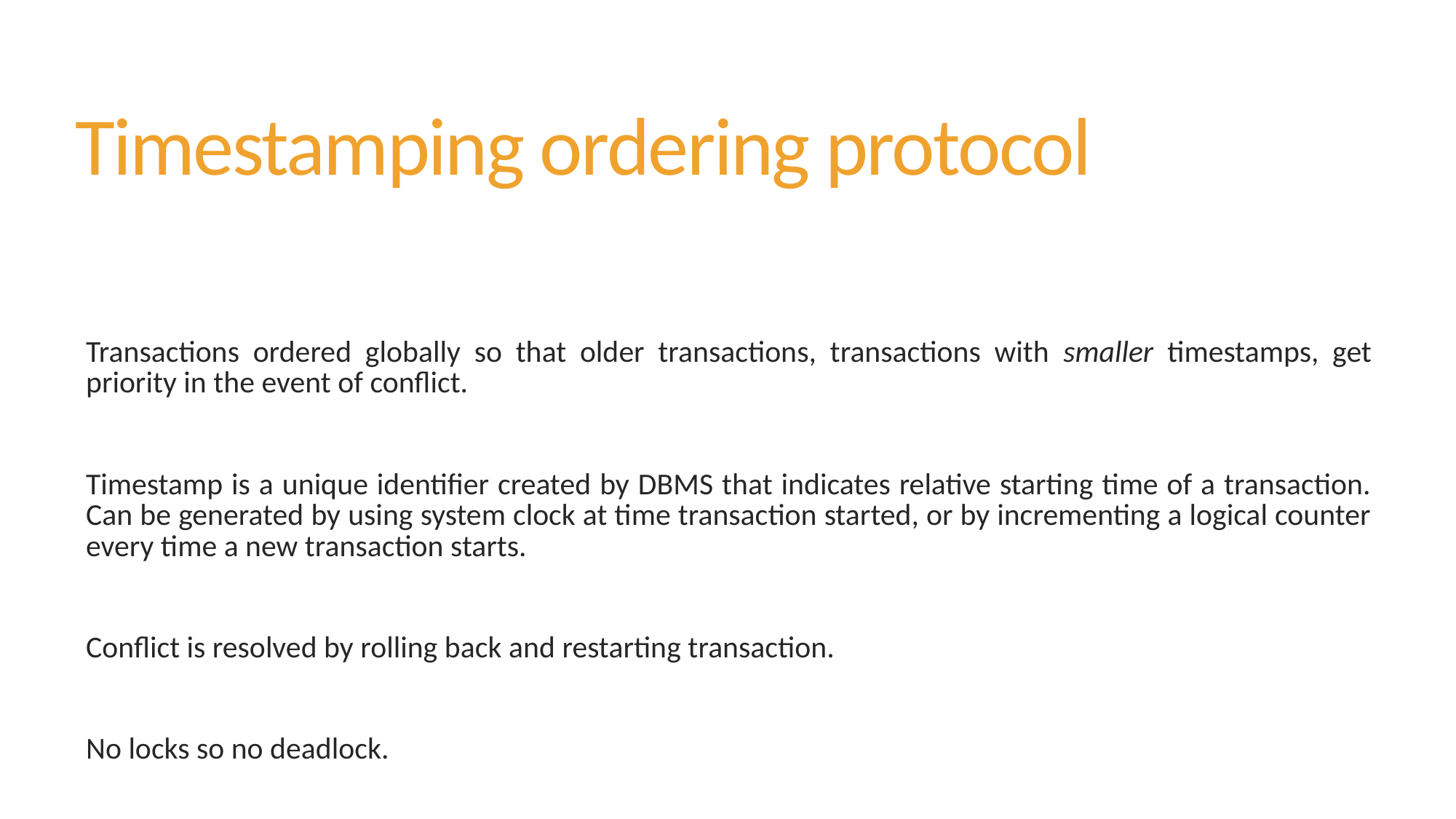

# Timestamping ordering protocol

Transactions ordered globally so that older transactions, transactions with smaller timestamps, get priority in the event of conflict.

Timestamp is a unique identifier created by DBMS that indicates relative starting time of a transaction. Can be generated by using system clock at time transaction started, or by incrementing a logical counter every time a new transaction starts.

Conflict is resolved by rolling back and restarting transaction.

No locks so no deadlock.